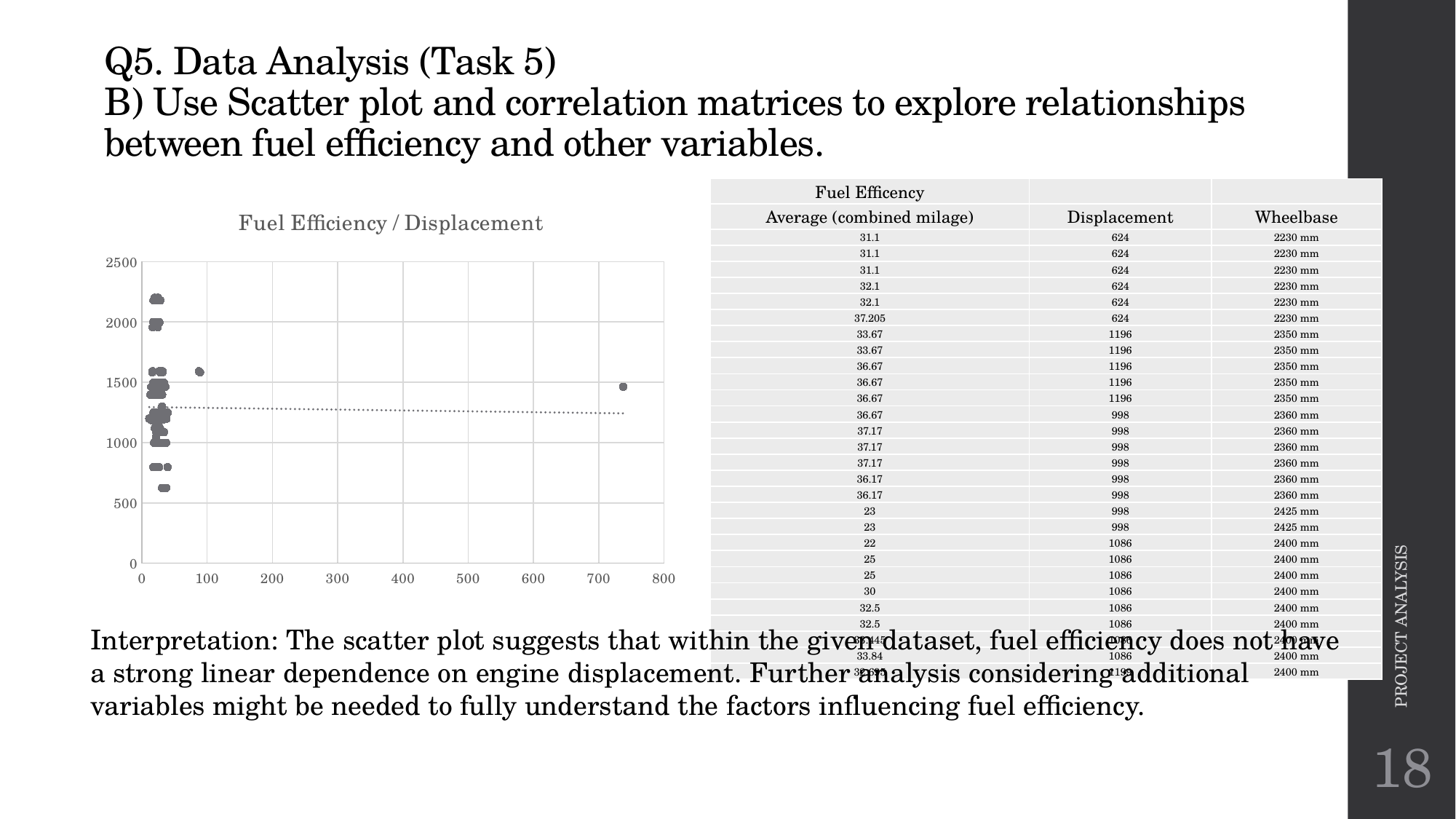

# Q5. Data Analysis (Task 5) B) Use Scatter plot and correlation matrices to explore relationships between fuel efficiency and other variables.
| Fuel Efficency |  |  |
| --- | --- | --- |
| Average (combined milage) | Displacement | Wheelbase |
| 31.1 | 624 | 2230 mm |
| 31.1 | 624 | 2230 mm |
| 31.1 | 624 | 2230 mm |
| 32.1 | 624 | 2230 mm |
| 32.1 | 624 | 2230 mm |
| 37.205 | 624 | 2230 mm |
| 33.67 | 1196 | 2350 mm |
| 33.67 | 1196 | 2350 mm |
| 36.67 | 1196 | 2350 mm |
| 36.67 | 1196 | 2350 mm |
| 36.67 | 1196 | 2350 mm |
| 36.67 | 998 | 2360 mm |
| 37.17 | 998 | 2360 mm |
| 37.17 | 998 | 2360 mm |
| 37.17 | 998 | 2360 mm |
| 36.17 | 998 | 2360 mm |
| 36.17 | 998 | 2360 mm |
| 23 | 998 | 2425 mm |
| 23 | 998 | 2425 mm |
| 22 | 1086 | 2400 mm |
| 25 | 1086 | 2400 mm |
| 25 | 1086 | 2400 mm |
| 30 | 1086 | 2400 mm |
| 32.5 | 1086 | 2400 mm |
| 32.5 | 1086 | 2400 mm |
| 33.445 | 1086 | 2400 mm |
| 33.84 | 1086 | 2400 mm |
| 32.695 | 1199 | 2400 mm |

### Chart: Fuel Efficiency / Displacement

| Category | Displacement |
|---|---|
PROJECT ANALYSIS
Interpretation: The scatter plot suggests that within the given dataset, fuel efficiency does not have a strong linear dependence on engine displacement. Further analysis considering additional variables might be needed to fully understand the factors influencing fuel efficiency.
18